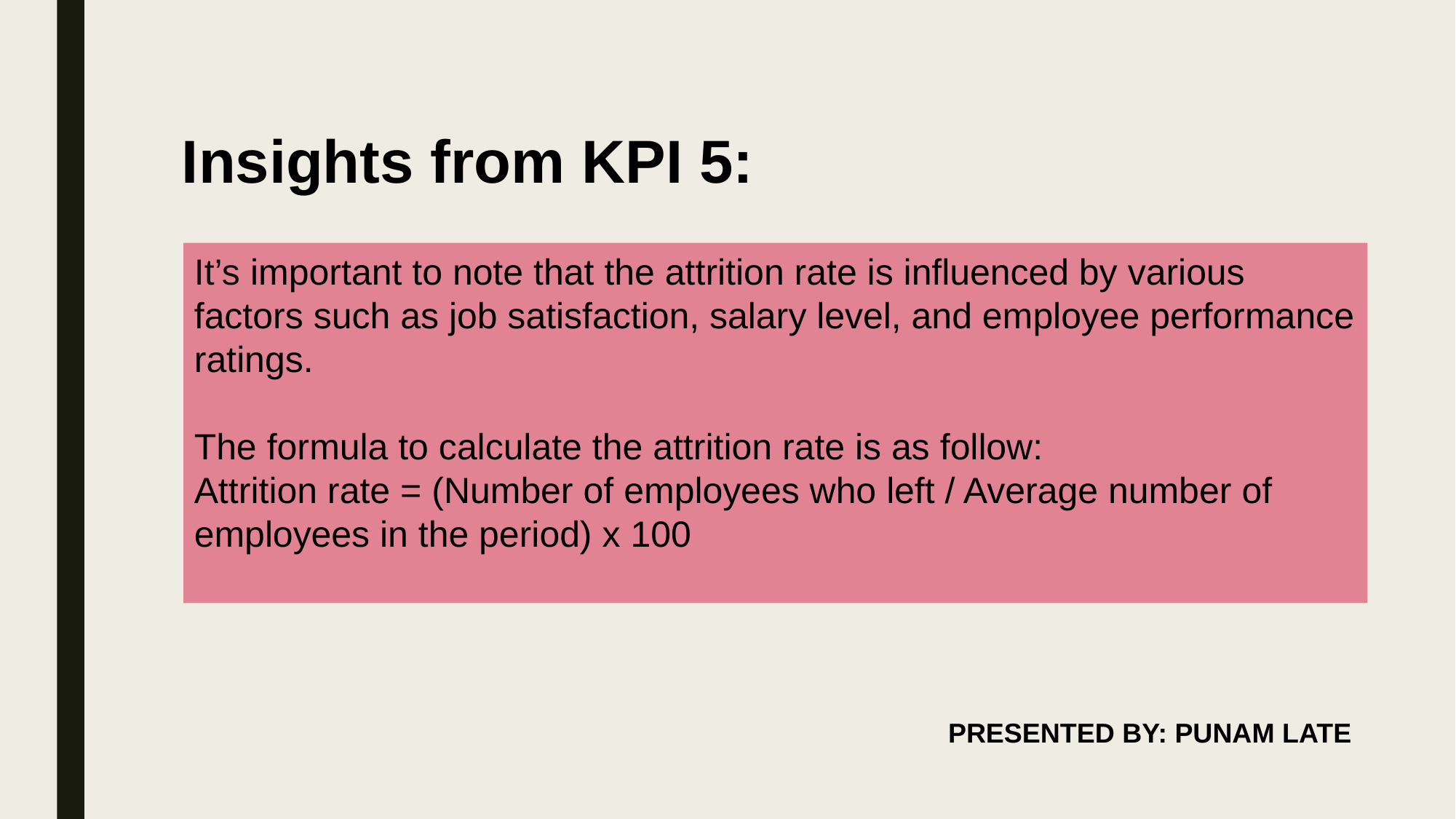

Insights from KPI 5:
It’s important to note that the attrition rate is influenced by various factors such as job satisfaction, salary level, and employee performance ratings.

The formula to calculate the attrition rate is as follow:
Attrition rate = (Number of employees who left / Average number of employees in the period) x 100

PRESENTED BY: PUNAM LATE